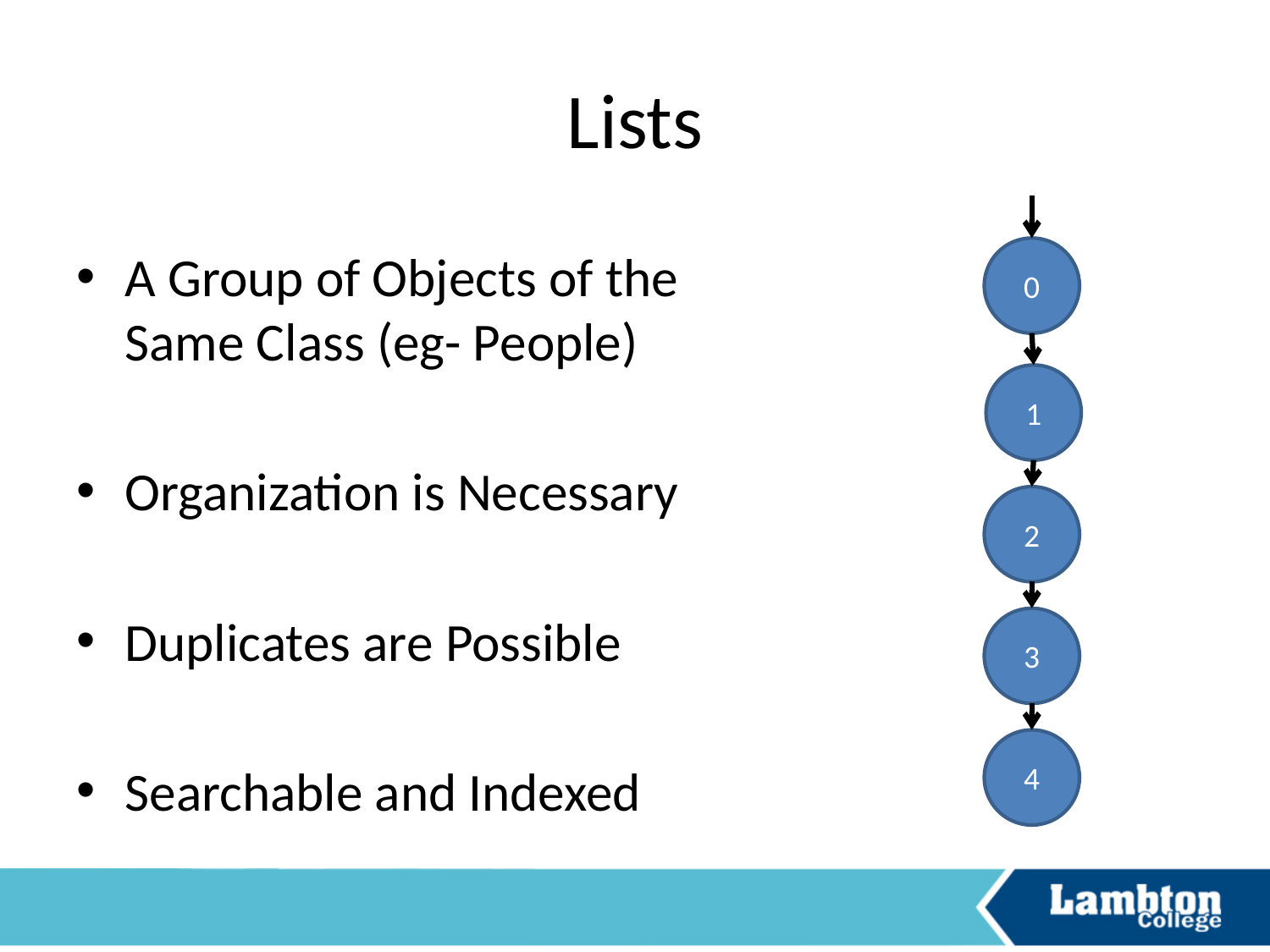

# Lists
A Group of Objects of the Same Class (eg- People)

Organization is Necessary

Duplicates are Possible

Searchable and Indexed
0
1
2
3
4